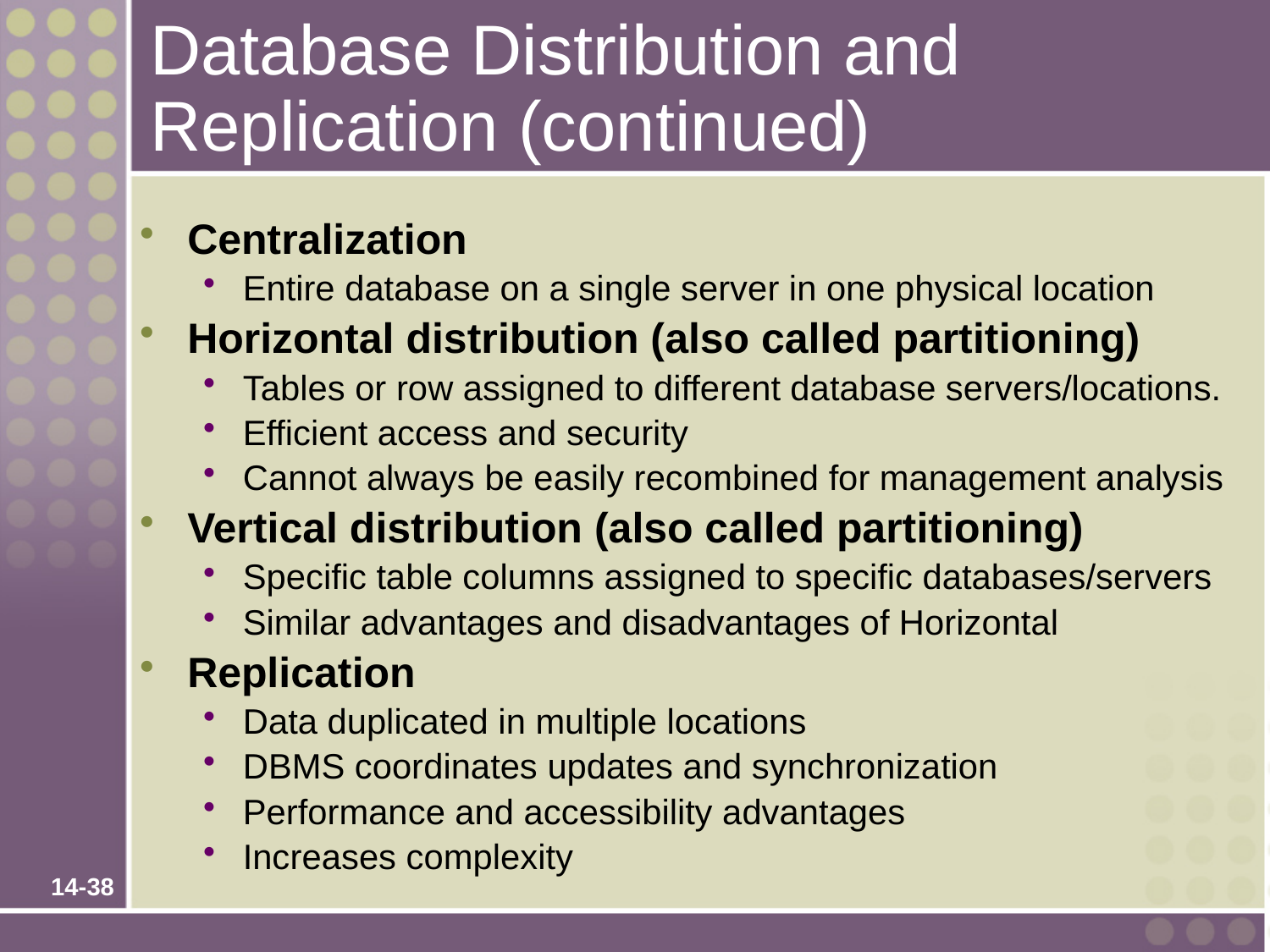

# Database Distribution and Replication (continued)
Centralization
Entire database on a single server in one physical location
Horizontal distribution (also called partitioning)
Tables or row assigned to different database servers/locations.
Efficient access and security
Cannot always be easily recombined for management analysis
Vertical distribution (also called partitioning)
Specific table columns assigned to specific databases/servers
Similar advantages and disadvantages of Horizontal
Replication
Data duplicated in multiple locations
DBMS coordinates updates and synchronization
Performance and accessibility advantages
Increases complexity
14-38